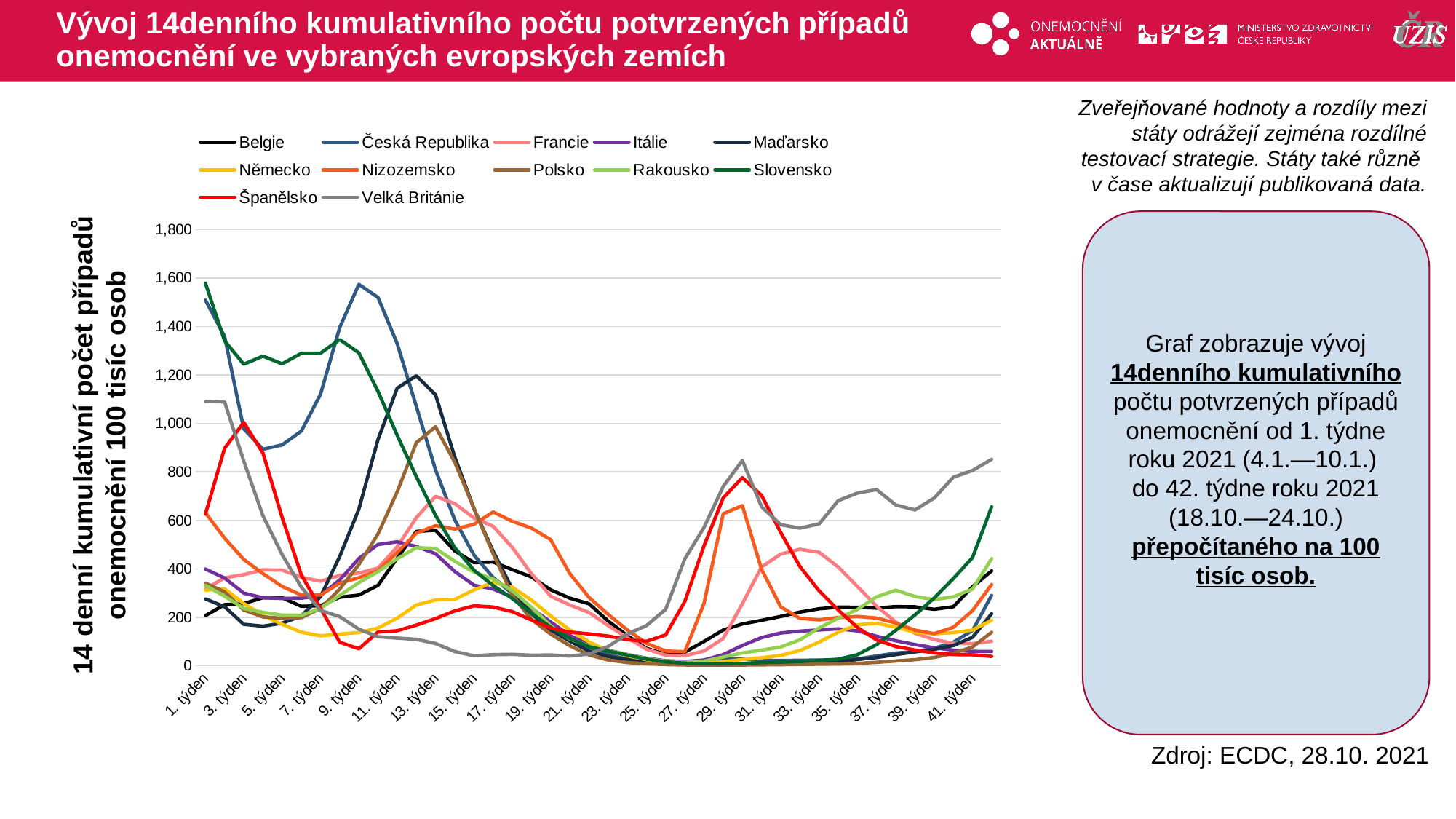

# Vývoj 14denního kumulativního počtu potvrzených případů onemocnění ve vybraných evropských zemích
Zveřejňované hodnoty a rozdíly mezi státy odrážejí zejména rozdílné testovací strategie. Státy také různě
v čase aktualizují publikovaná data.

### Chart

| Category | Belgie | Česká Republika | Francie | Itálie | Maďarsko | Německo | Nizozemsko | Polsko | Rakousko | Slovensko | Španělsko | Velká Británie |
|---|---|---|---|---|---|---|---|---|---|---|---|---|
| 1. týden | 207.38662991519158 | 1508.9762528101198 | 317.12613637484463 | 399.49036818129014 | 276.2160620689274 | 312.2523385588736 | 631.8797236951593 | 341.44193268911135 | 331.7693255547876 | 1578.4354088121875 | 626.0017669845997 | 1091.1262045884519 |
| 2. týden | 252.5767111827009 | 1358.9660460939604 | 362.97566246668015 | 362.2444832362331 | 244.1469524724127 | 317.83029149727946 | 526.7473920133091 | 305.0650166243666 | 287.41507756825473 | 1340.9985904765465 | 897.5587107866048 | 1089.0118894303387 |
| 3. týden | 256.95078472962325 | 978.1428526944094 | 376.2094286803833 | 300.0813795926755 | 171.55387067908924 | 257.80507299368855 | 438.92935177395367 | 230.58559932523562 | 237.151423694965 | 1244.4041845605423 | 1004.4617438622763 | 845.0119859923902 |
| 4. týden | 281.38137408396136 | 893.5809340225337 | 396.43663650752393 | 280.9738750984885 | 163.80528594734278 | 208.79507907917628 | 380.49505431109486 | 202.09368541734054 | 220.99605170797557 | 1277.6588975228995 | 877.699254049227 | 618.8919304759694 |
| 5. týden | 280.97347436827613 | 911.3760607761088 | 395.01655787913694 | 278.2023144694177 | 176.40569255867683 | 171.56022918833474 | 327.65601891359427 | 196.41901296633674 | 209.25588221812583 | 1245.8699570327121 | 611.903665409225 | 458.8916084065582 |
| 6. týden | 245.6858096028272 | 968.5766862893083 | 365.7415478286641 | 279.3441370879278 | 205.91582437059895 | 138.70573768391537 | 292.2116996700002 | 199.187852681288 | 208.7390900683334 | 1289.3301108325531 | 375.2233079711169 | 324.57015083912233 |
| 7. týden | 248.1505653316485 | 1120.4571112664846 | 349.0719637619701 | 290.193966991568 | 285.4488539157376 | 124.07368135551255 | 292.2978690036556 | 237.01900235464657 | 237.06154679934895 | 1289.9530641332256 | 237.55079320149105 | 228.8059263357612 |
| 8. týden | 283.0650452508323 | 1395.734537105551 | 372.95929056436773 | 354.2383114250939 | 451.28085026847765 | 130.7410124707228 | 340.82269309614173 | 316.86749228847845 | 290.30237283992113 | 1346.1654384409458 | 97.6176806968658 | 203.462061038824 |
| 9. týden | 292.09091130003713 | 1573.6764535499967 | 382.6042388218125 | 442.7823799433039 | 646.5615629663097 | 137.93860382431137 | 363.62309878136455 | 417.6759144508089 | 343.12751823826903 | 1291.4738030731019 | 70.44191558911156 | 151.35352241305569 |
| 10. týden | 332.00433241570363 | 1519.7487099935768 | 403.56079665579205 | 500.6179590958562 | 934.2623173324889 | 155.9277725916082 | 392.5874841340714 | 544.0414384920567 | 388.3805351809626 | 1132.3458790631441 | 139.62254440458327 | 120.31173204095343 |
| 11. týden | 444.08128833823395 | 1329.2389268350978 | 490.6891564340792 | 511.8718701317446 | 1145.6236464287008 | 197.05961439307126 | 467.7960785485178 | 718.267582039983 | 441.789880400815 | 951.2680122824404 | 144.84727169304446 | 114.69755676704784 |
| 12. týden | 554.6047538542184 | 1069.9705693103353 | 611.5740923944747 | 492.5078328025619 | 1196.7622584759997 | 251.11609860344242 | 547.835900269911 | 920.9039705793789 | 487.7169740606291 | 780.029143221178 | 168.19480960844461 | 109.61526619587818 |
| 13. týden | 559.8033055498662 | 808.6169184245394 | 699.3827827290394 | 462.5454683491465 | 1118.0992813776227 | 272.17861242582984 | 578.5926077626506 | 986.665889670352 | 484.2679481913623 | 621.2676623292627 | 195.17409285698864 | 92.27905733515803 |
| 14. týden | 474.3092608857152 | 602.2102800474175 | 669.2566167642718 | 389.29276881891343 | 861.5361686943666 | 274.58221835897774 | 564.357433842776 | 839.4985022711071 | 431.34169128544636 | 487.2960583729229 | 226.86048989392387 | 59.21404807999687 |
| 15. týden | 426.0729498265992 | 457.1935560881729 | 610.4065382083741 | 332.9192591573168 | 648.588273371707 | 313.0170676101403 | 584.0155311606981 | 650.3453883854893 | 386.7739856718253 | 394.6225938199734 | 247.7255957171518 | 41.77498858615099 |
| 16. týden | 428.2513078827054 | 364.6458054417554 | 576.07509756059 | 317.04608040631047 | 473.25735148255916 | 344.87115884623597 | 634.9358627288048 | 462.9257631130378 | 358.0021444627294 | 331.41115595764137 | 242.77552048995224 | 46.34008740217417 |
| 17. týden | 396.7128490146184 | 298.03798207564114 | 488.57834918414403 | 283.74375904236325 | 317.30300937834653 | 324.1092460660131 | 596.4124259625904 | 290.9521009697578 | 309.85059763641743 | 277.9837493470442 | 224.0146719976209 | 47.57723358920073 |
| 18. týden | 366.7192018357223 | 235.91868253596735 | 380.0953342158023 | 237.53431503922238 | 214.86201070553477 | 271.4691939663214 | 568.3499463021436 | 191.7085606253921 | 242.11712217775315 | 216.53123845131614 | 189.4655553990743 | 44.04651828347054 |
| 19. týden | 313.70959623135377 | 172.66790094837833 | 287.5926601305023 | 181.20439919272303 | 148.1341059944976 | 206.57063136715846 | 520.698304790699 | 131.3842106796703 | 165.71052629213767 | 159.42107850439172 | 156.1058934966068 | 44.92515654931601 |
| 20. týden | 279.5588434394104 | 118.02947445277181 | 251.36282985188282 | 125.35736868268613 | 102.05203404955367 | 148.51254608349245 | 380.6329252449435 | 83.0836328167625 | 111.07660836951628 | 113.34085641054675 | 139.3035254718871 | 40.66714033791106 |
| 21. týden | 256.2738447759329 | 76.53868233211355 | 220.51474106975533 | 88.55245194419027 | 61.057209940379906 | 99.27409537693512 | 282.70434985668606 | 45.1023177164275 | 82.16995181699626 | 79.24332427669168 | 131.96186460354798 | 48.89666028272787 |
| 22. týden | 185.29061552934968 | 51.786343647555874 | 166.35121907511407 | 64.89107045753117 | 38.31301539092071 | 60.773113896496405 | 212.73485092848892 | 24.179268224379182 | 62.71160391611609 | 60.6829803478388 | 122.95116428600373 | 79.86204732736532 |
| 23. týden | 124.98220862942225 | 35.1601033071163 | 115.78097135041872 | 46.717479617544086 | 25.661429223894796 | 41.72582946078029 | 148.21125388731406 | 13.68876418542975 | 46.14055128690233 | 44.63277177757709 | 108.40728128811985 | 131.3005875430575 |
| 24. týden | 72.1114625027338 | 21.95636238433752 | 68.72229881140014 | 31.805041483874447 | 15.77353906422891 | 25.60399436740982 | 93.0226679921425 | 8.862394672784003 | 30.176167703097068 | 27.88632128303462 | 101.39731560145822 | 166.2477633844194 |
| 25. týden | 47.5854072574906 | 15.17682118815153 | 44.29278717703461 | 21.240248063562735 | 10.205203404955368 | 14.528649569898224 | 61.0308667170087 | 5.45337603230169 | 18.88538269132769 | 16.654839715031844 | 127.52095204376415 | 233.63990609267023 |
| 26. týden | 56.78484765379555 | 15.878153036032842 | 42.04086332699824 | 18.257425099789597 | 6.469095839450143 | 9.990776237381805 | 58.26770341779173 | 3.859514921411582 | 14.728576269084234 | 11.304770191611274 | 265.58854323997406 | 441.51278999782886 |
| 27. týden | 100.65576388334416 | 22.124682027829035 | 61.03812857641455 | 24.18786063821882 | 5.087247835770128 | 10.891376959706871 | 258.065665053481 | 3.106053305354441 | 19.34600178136007 | 8.464836026781862 | 495.3941483138878 | 571.2779645177951 |
| 28. týden | 147.9894883375396 | 27.725985719574425 | 113.08638700743325 | 46.33854876323676 | 6.162018505299029 | 17.624840304193345 | 627.4391307007836 | 3.1323981171046906 | 36.87199642649463 | 8.226648000054235 | 693.1436324222449 | 739.6517974183992 |
| 29. týden | 172.94080073317804 | 27.55766607608291 | 256.6391052577728 | 83.99186821093397 | 7.400563753041857 | 26.11020652241496 | 661.1428294045384 | 3.6013357662591354 | 53.03860302543606 | 9.765709095832754 | 776.0378499273249 | 847.2938007530224 |
| 30. týden | 188.01573277882113 | 23.536696814896736 | 407.9472947620964 | 116.70902644145967 | 8.004482510205715 | 33.804390797659416 | 398.5274235340514 | 4.304742239990802 | 64.92482247066194 | 13.485106743964177 | 703.0311066276627 | 656.3751090712599 |
| 31. týden | 204.01928758144973 | 22.18078857565954 | 461.2150977055689 | 135.4828705816327 | 7.66669744263949 | 43.149475996471715 | 243.80176802238796 | 5.105624517198394 | 77.69857626009654 | 15.390610957785205 | 550.3689274376437 | 582.3270611050158 |
| 32. týden | 221.86273046333935 | 23.069142249642532 | 481.070946058759 | 143.4538320036549 | 8.78241175672187 | 63.055277008609856 | 196.2190619778677 | 6.172589393083507 | 107.33548258949716 | 18.120612187201864 | 410.1104578758317 | 568.2791339148009 |
| 33. týden | 235.62717618837675 | 24.032304654066195 | 468.31251997171256 | 148.13346038583074 | 11.361861363591233 | 98.17509796678145 | 189.76785119819894 | 6.984009594991198 | 156.67789828272214 | 22.7927619422438 | 309.32794034996675 | 585.7534564828613 |
| 34. týden | 242.32714598644037 | 24.396997214964475 | 407.52988671337596 | 152.9841106580037 | 17.636474891412337 | 139.3598455516655 | 199.62562296837842 | 7.803333240423964 | 196.52706687649925 | 27.391623073677238 | 230.44364293930605 | 681.7321980210274 |
| 35. týden | 241.7543506410101 | 28.614339393557415 | 327.14392954413574 | 144.0691754706053 | 26.275583892197023 | 169.4824747848932 | 203.88238805095594 | 10.26130417672226 | 233.00585188467355 | 46.336732276474734 | 158.28198290506415 | 712.9312029323362 |
| 36. týden | 238.55190393701335 | 40.686598268421015 | 246.32273907142545 | 122.21023056970007 | 34.57690782541548 | 175.91894429972106 | 197.48287887148044 | 14.579218822588187 | 284.85358604319663 | 87.59822736806078 | 106.94106182261558 | 727.0849193451946 |
| 37. týden | 244.64436352022662 | 52.81496369111512 | 180.59656849585866 | 103.61411506030836 | 46.501744301617094 | 159.99550589417925 | 176.58394314892044 | 20.103725846615554 | 312.16492769853136 | 146.4856364374913 | 79.92586253529122 | 663.562899031989 |
| 38. týden | 243.59423872027105 | 58.79966212636896 | 134.72178995979453 | 87.93878516243592 | 57.884077487485065 | 138.25724092900583 | 147.2748804615919 | 25.654577682393167 | 286.2579125371978 | 210.4116383800063 | 65.36507787209892 | 643.4835168563299 |
| 39. týden | 233.51824787111062 | 72.25588251438502 | 108.5780829936731 | 74.51524348285878 | 68.01762951447184 | 132.25123210655764 | 133.0397065417173 | 34.91741349378096 | 273.3605780162911 | 279.6877098459418 | 53.75363380522361 | 691.9408580061349 |
| 40. týden | 244.0368533053763 | 97.63474431638332 | 92.9943540288106 | 64.86927354998252 | 83.90376360122282 | 137.40112916092113 | 159.02837757219052 | 51.772824051590725 | 284.9546975507647 | 359.99371916495676 | 46.78592228183299 | 778.0488773537496 |
| 41. týden | 326.1635556357855 | 145.6432470766852 | 91.82085809112674 | 59.674902812619294 | 117.84604493605933 | 147.8079372406587 | 227.93512138530417 | 77.91741523253853 | 316.6363032554311 | 446.63919442610705 | 45.95351526539396 | 805.8861358566061 |
| 42. týden | 391.78333755697577 | 291.1088234185738 | 101.45540828330083 | 59.27082168037122 | 215.52734492952882 | 188.28927838687764 | 335.69274543252266 | 138.51048225811286 | 442.45272250598356 | 656.4095573495389 | 39.036508737928564 | 852.0513771824666 |
Graf zobrazuje vývoj 14denního kumulativního počtu potvrzených případů onemocnění od 1. týdne roku 2021 (4.1.—10.1.)
do 42. týdne roku 2021 (18.10.—24.10.) přepočítaného na 100 tisíc osob.

14 denní kumulativní počet případů onemocnění 100 tisíc osob
Zdroj: ECDC, 28.10. 2021